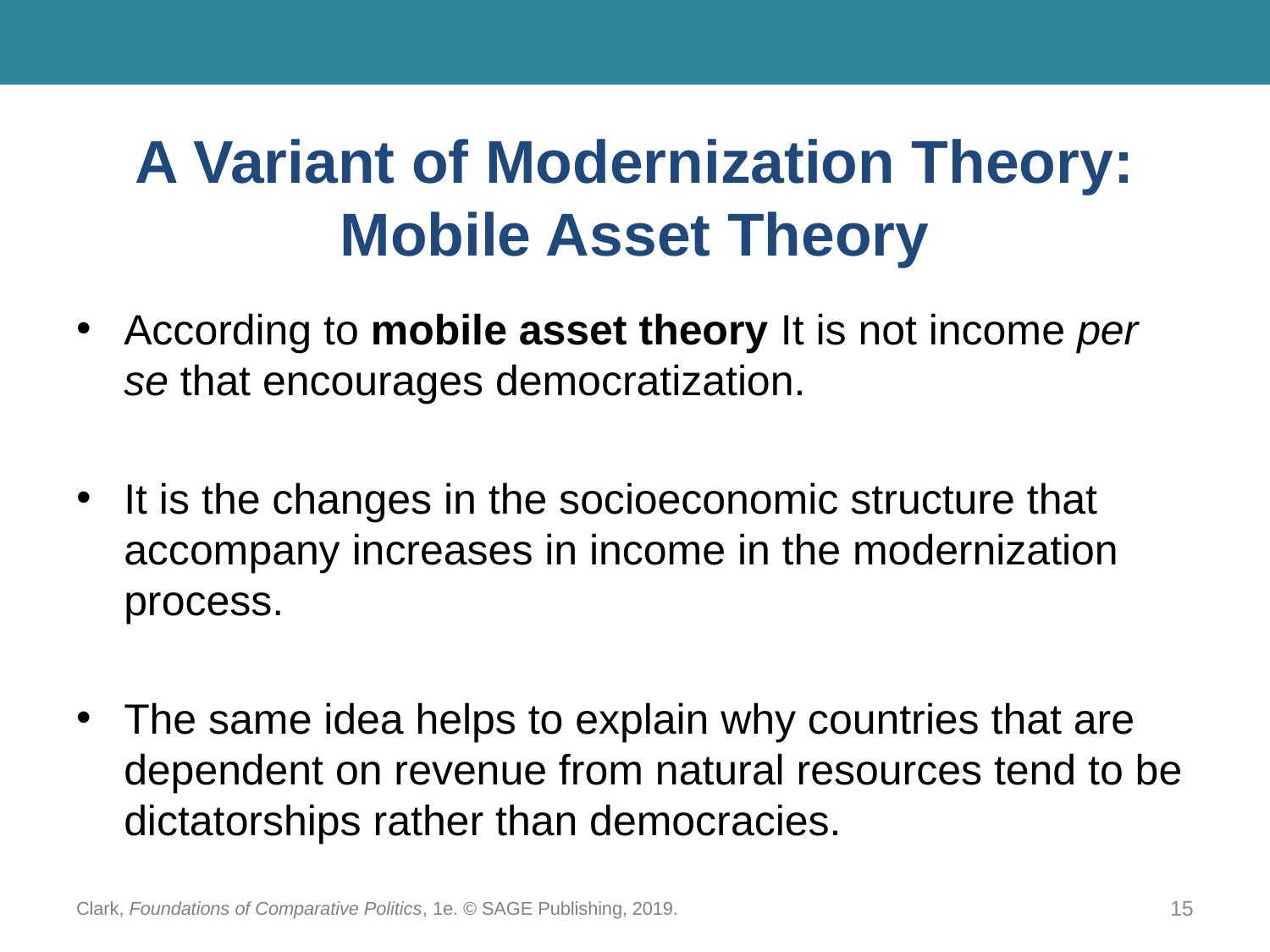

# A Variant of Modernization Theory: Mobile Asset Theory
According to mobile asset theory It is not income per se that encourages democratization.

It is the changes in the socioeconomic structure that accompany increases in income in the modernization process.

The same idea helps to explain why countries that are dependent on revenue from natural resources tend to be dictatorships rather than democracies.

Clark, Foundations of Comparative Politics, 1e. © SAGE Publishing, 2019.
15